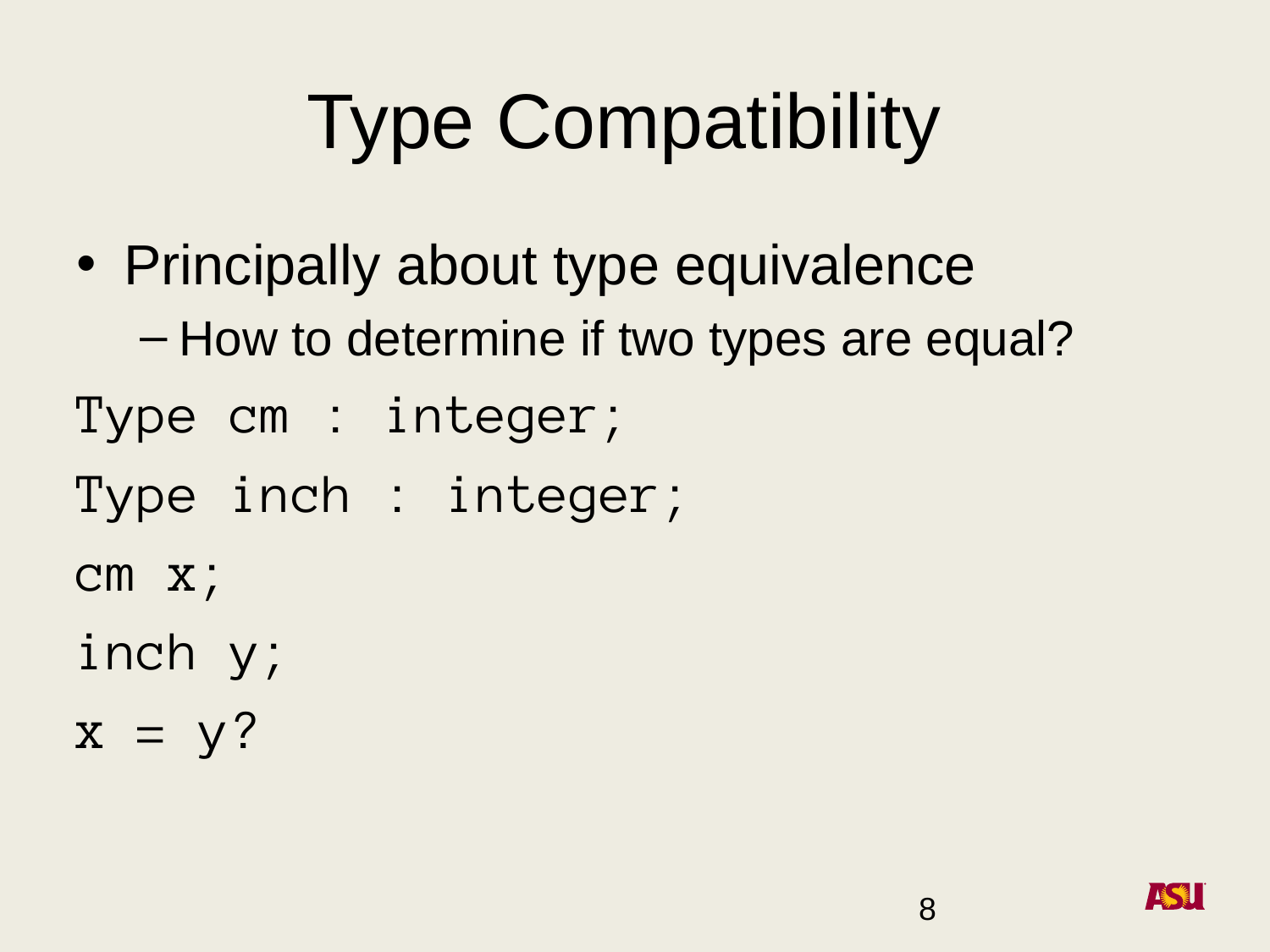

# Type Compatibility
Principally about type equivalence
How to determine if two types are equal?
Type cm : integer;
Type inch : integer;
cm x;
inch y;
x = y?
8